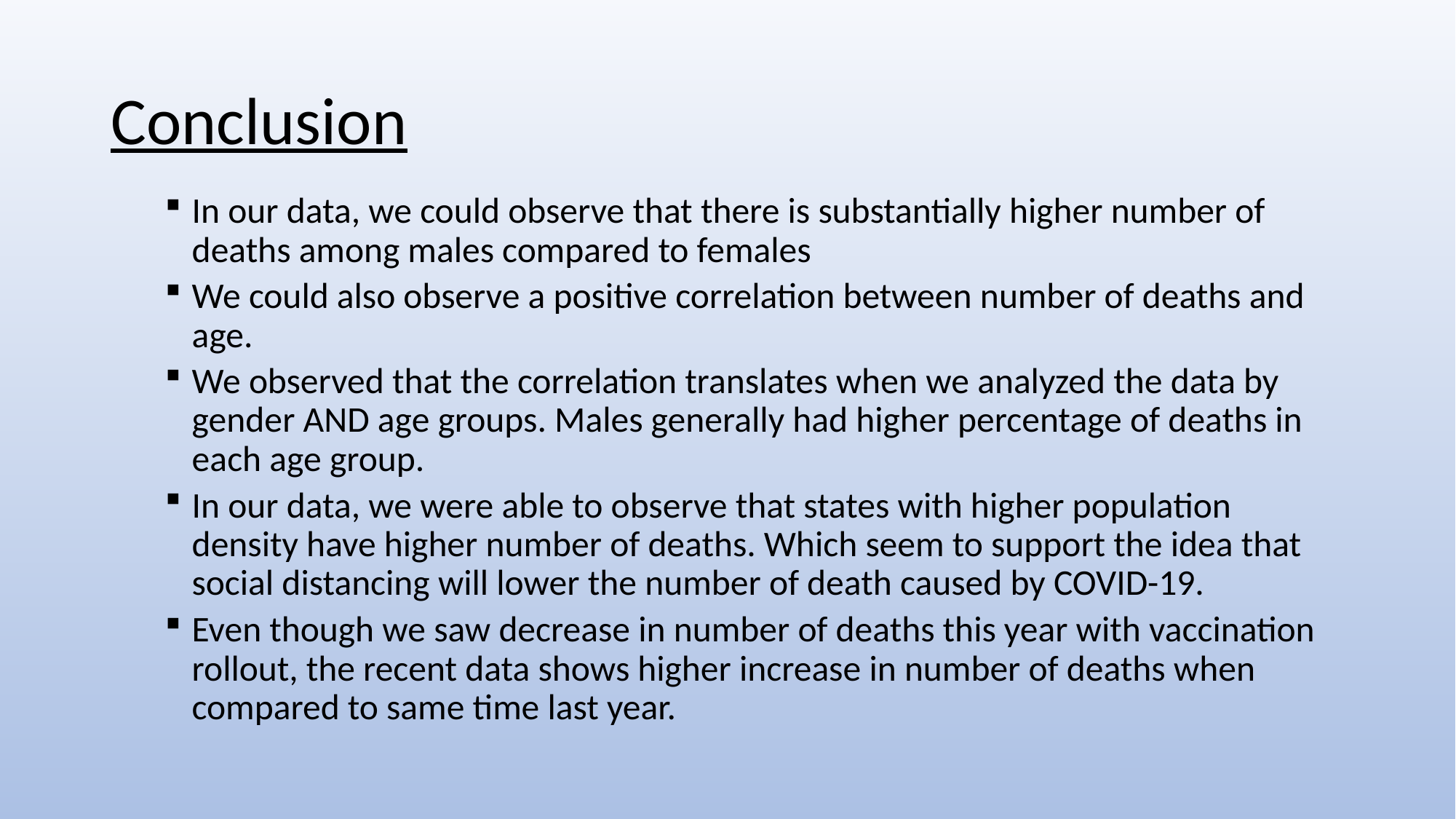

# Conclusion
In our data, we could observe that there is substantially higher number of deaths among males compared to females
We could also observe a positive correlation between number of deaths and age.
We observed that the correlation translates when we analyzed the data by gender AND age groups. Males generally had higher percentage of deaths in each age group.
In our data, we were able to observe that states with higher population density have higher number of deaths. Which seem to support the idea that  social distancing will lower the number of death caused by COVID-19.
Even though we saw decrease in number of deaths this year with vaccination rollout, the recent data shows higher increase in number of deaths when compared to same time last year.